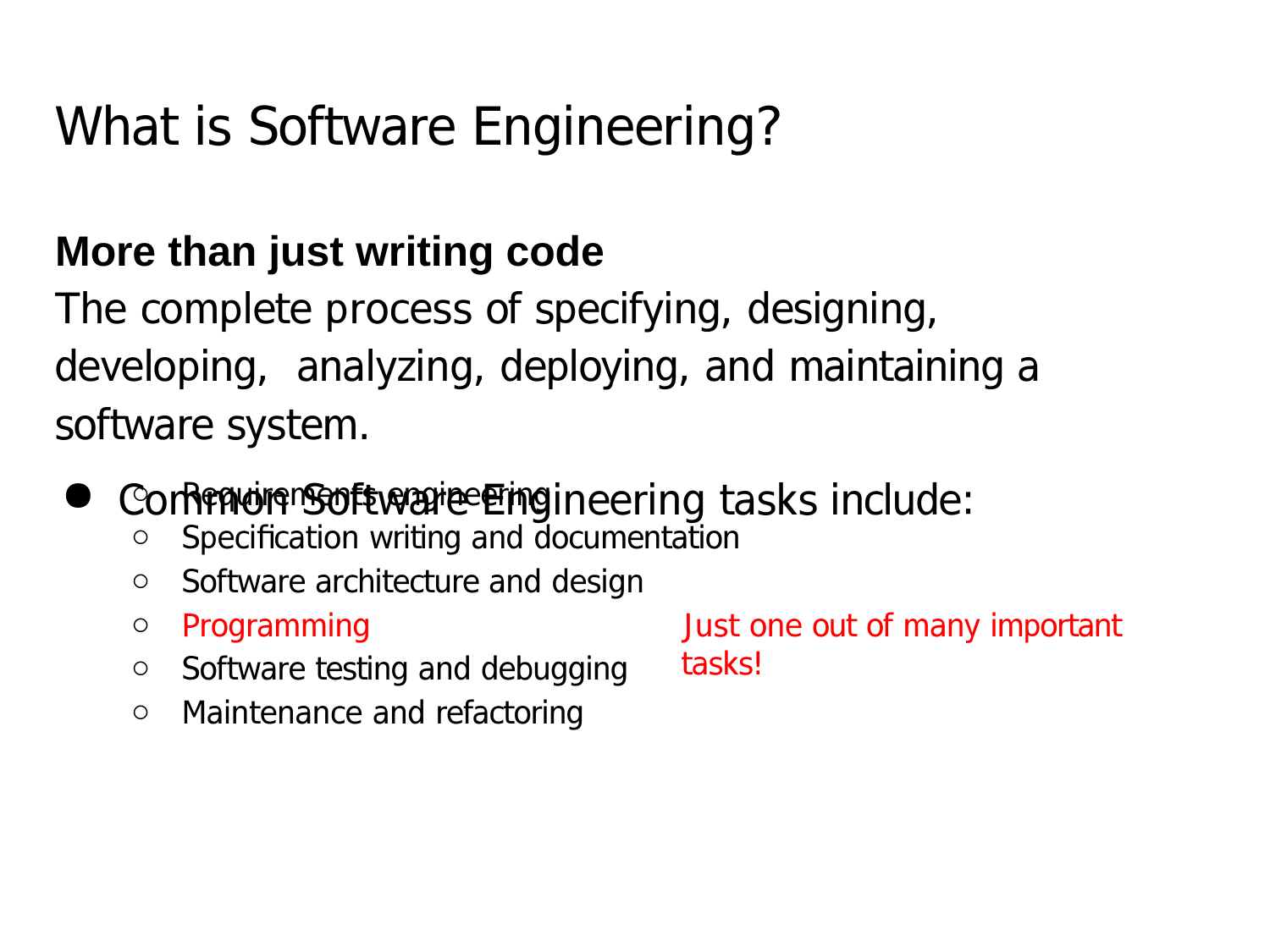

# What is Software Engineering?
More than just writing code
The complete process of specifying, designing, developing,  analyzing, deploying, and maintaining a software system.
Common Software Engineering tasks include:
Requirements engineering
Specification writing and documentation
Software architecture and design
Programming
Software testing and debugging
Maintenance and refactoring
Just one out of many important tasks!